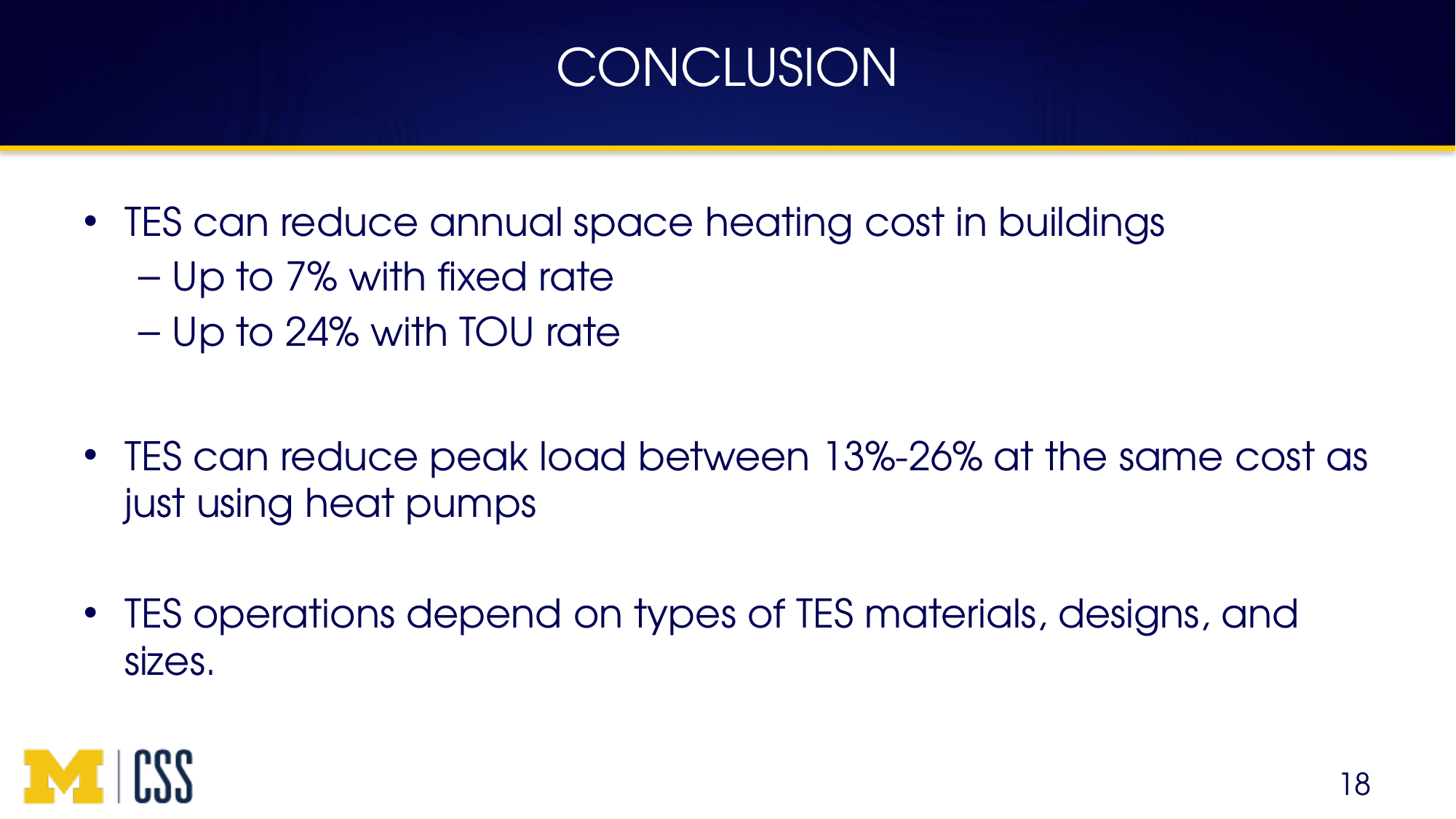

# CONCLUSION
TES can reduce annual space heating cost in buildings
Up to 7% with fixed rate
Up to 24% with TOU rate

TES can reduce peak load between 13%-26% at the same cost as just using heat pumps

TES operations depend on types of TES materials, designs, and sizes.

18